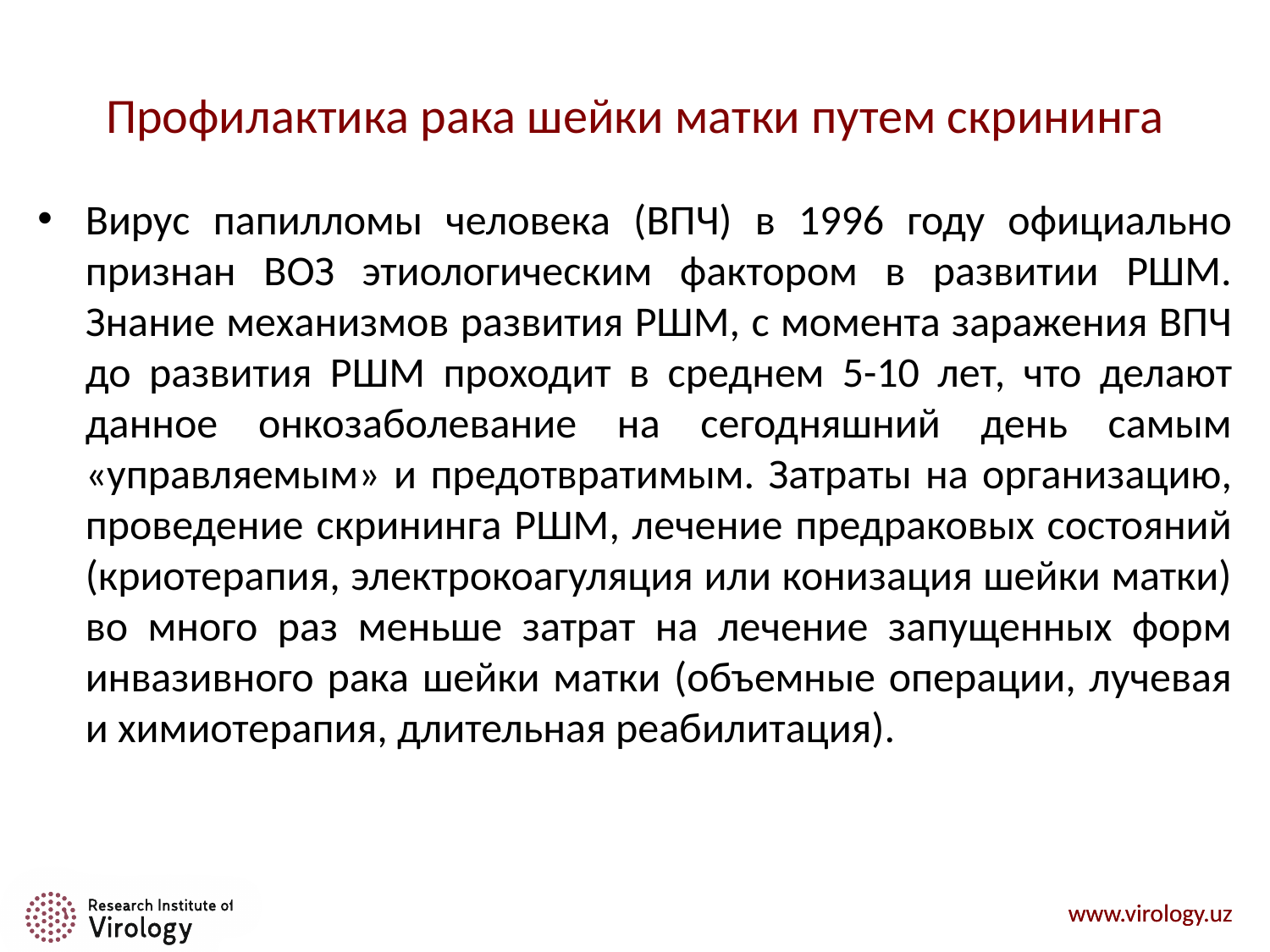

# Профилактика рака шейки матки путем скрининга

Вирус папилломы человека (ВПЧ) в 1996 году официально признан ВОЗ этиологическим фактором в развитии РШМ. Знание механизмов развития РШМ, с момента заражения ВПЧ до развития РШМ проходит в среднем 5-10 лет, что делают данное онкозаболевание на сегодняшний день самым «управляемым» и предотвратимым. Затраты на организацию, проведение скрининга РШМ, лечение предраковых состояний (криотерапия, электрокоагуляция или конизация шейки матки) во много раз меньше затрат на лечение запущенных форм инвазивного рака шейки матки (объемные операции, лучевая и химиотерапия, длительная реабилитация).